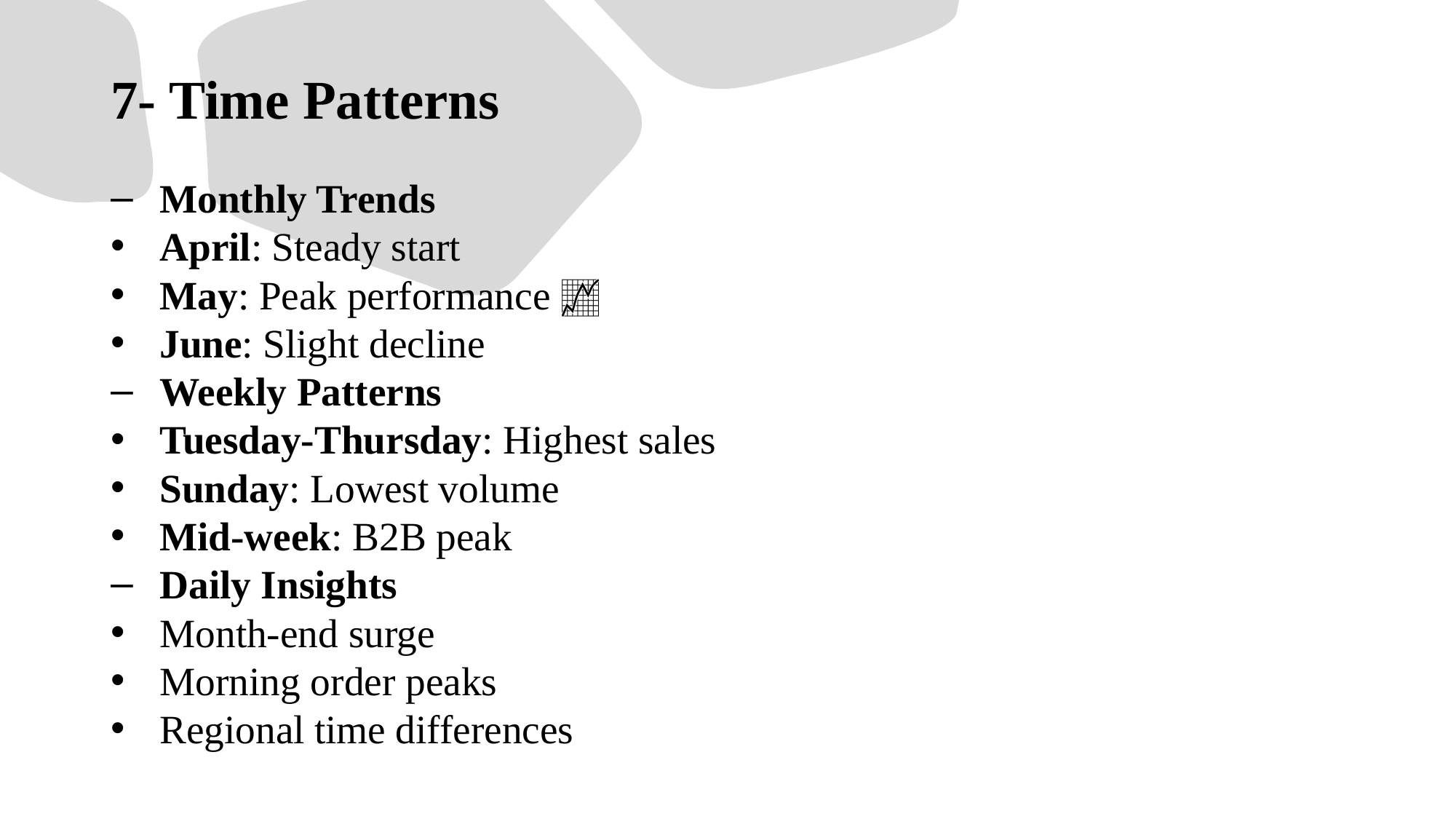

# 7- Time Patterns
Monthly Trends
April: Steady start
May: Peak performance 📈
June: Slight decline
Weekly Patterns
Tuesday-Thursday: Highest sales
Sunday: Lowest volume
Mid-week: B2B peak
Daily Insights
Month-end surge
Morning order peaks
Regional time differences